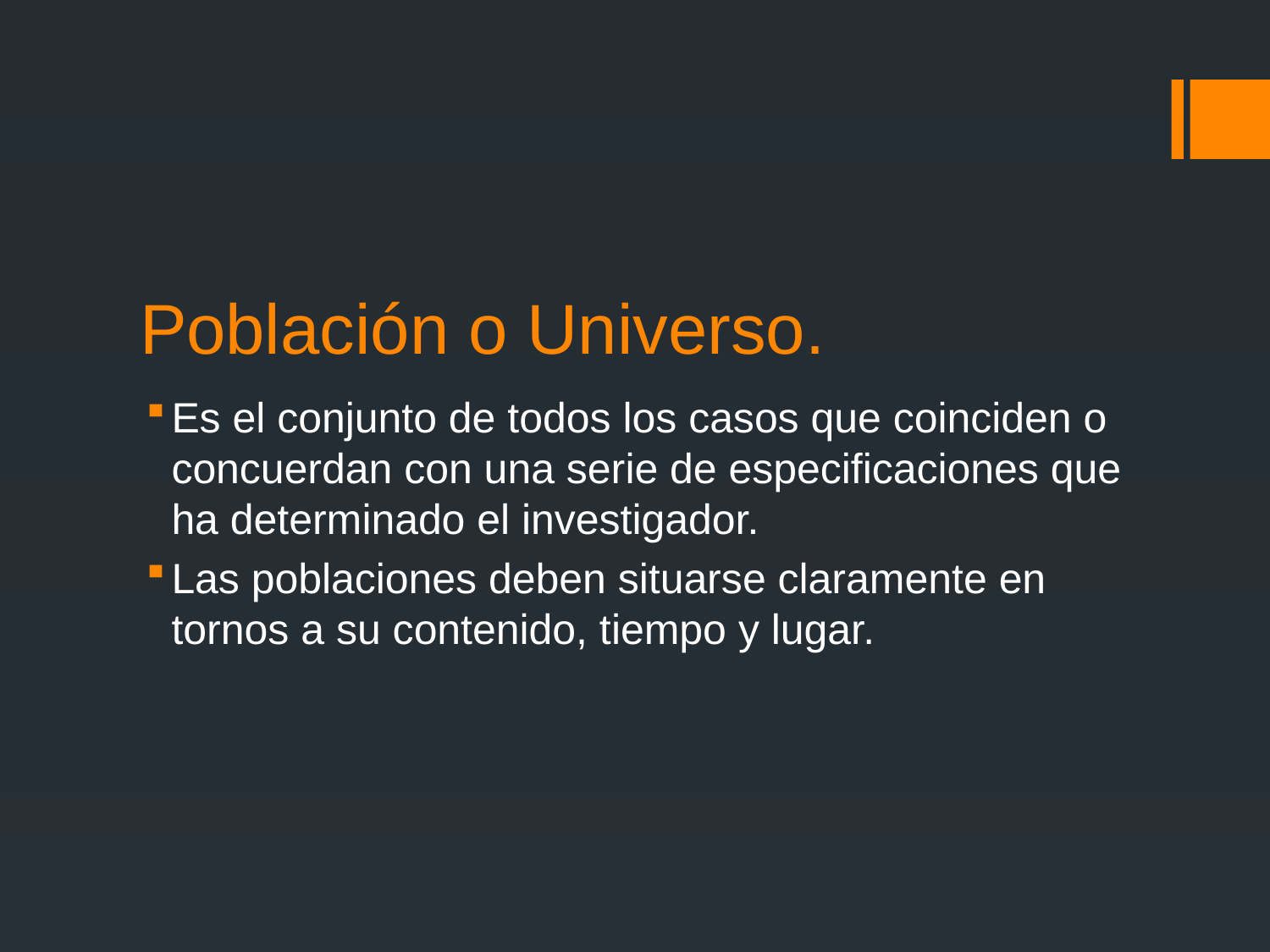

# Población o Universo.
Es el conjunto de todos los casos que coinciden o concuerdan con una serie de especificaciones que ha determinado el investigador.
Las poblaciones deben situarse claramente en tornos a su contenido, tiempo y lugar.